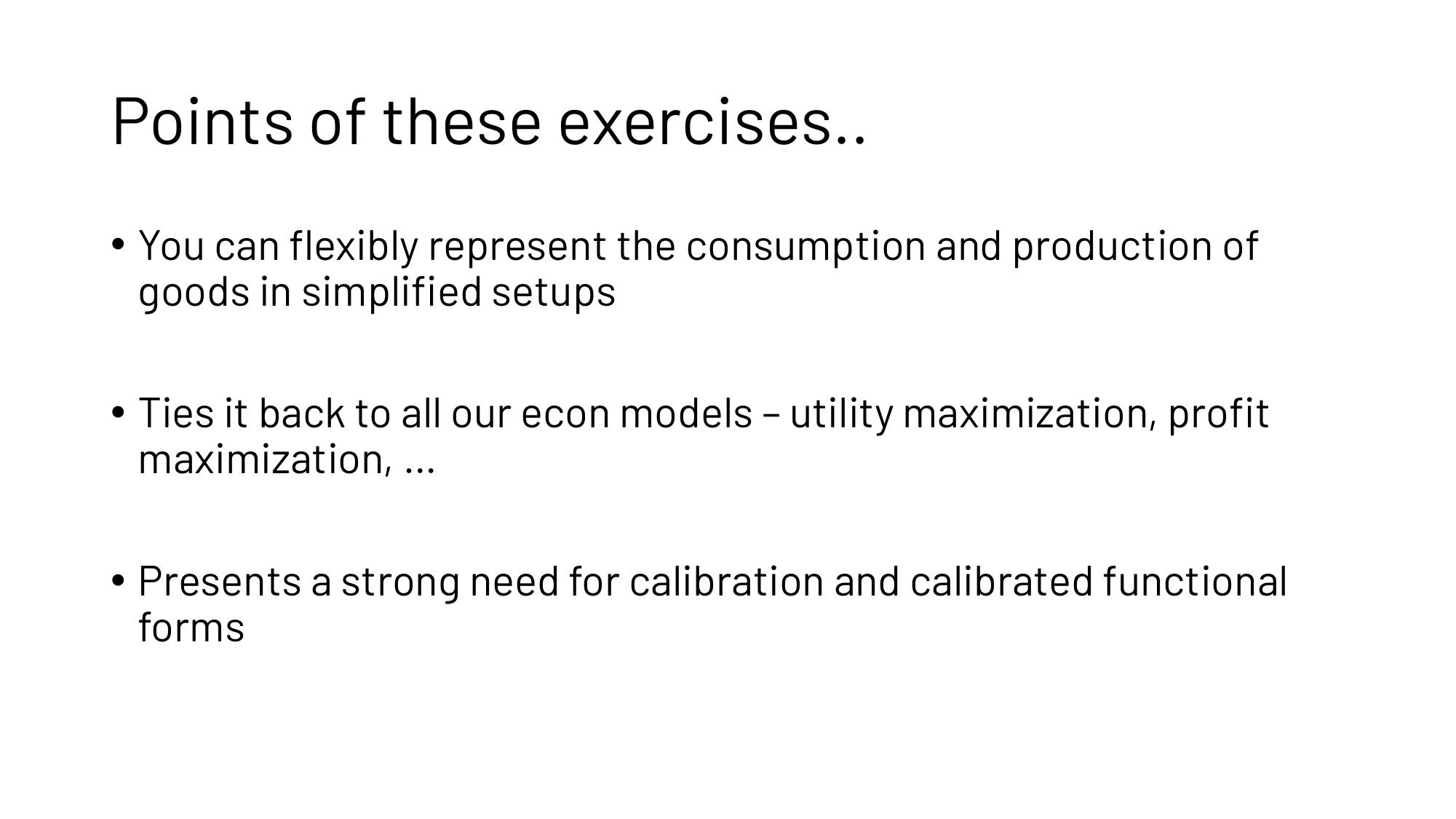

# Points of these exercises..
You can flexibly represent the consumption and production of goods in simplified setups

Ties it back to all our econ models – utility maximization, profit maximization, …

Presents a strong need for calibration and calibrated functional forms